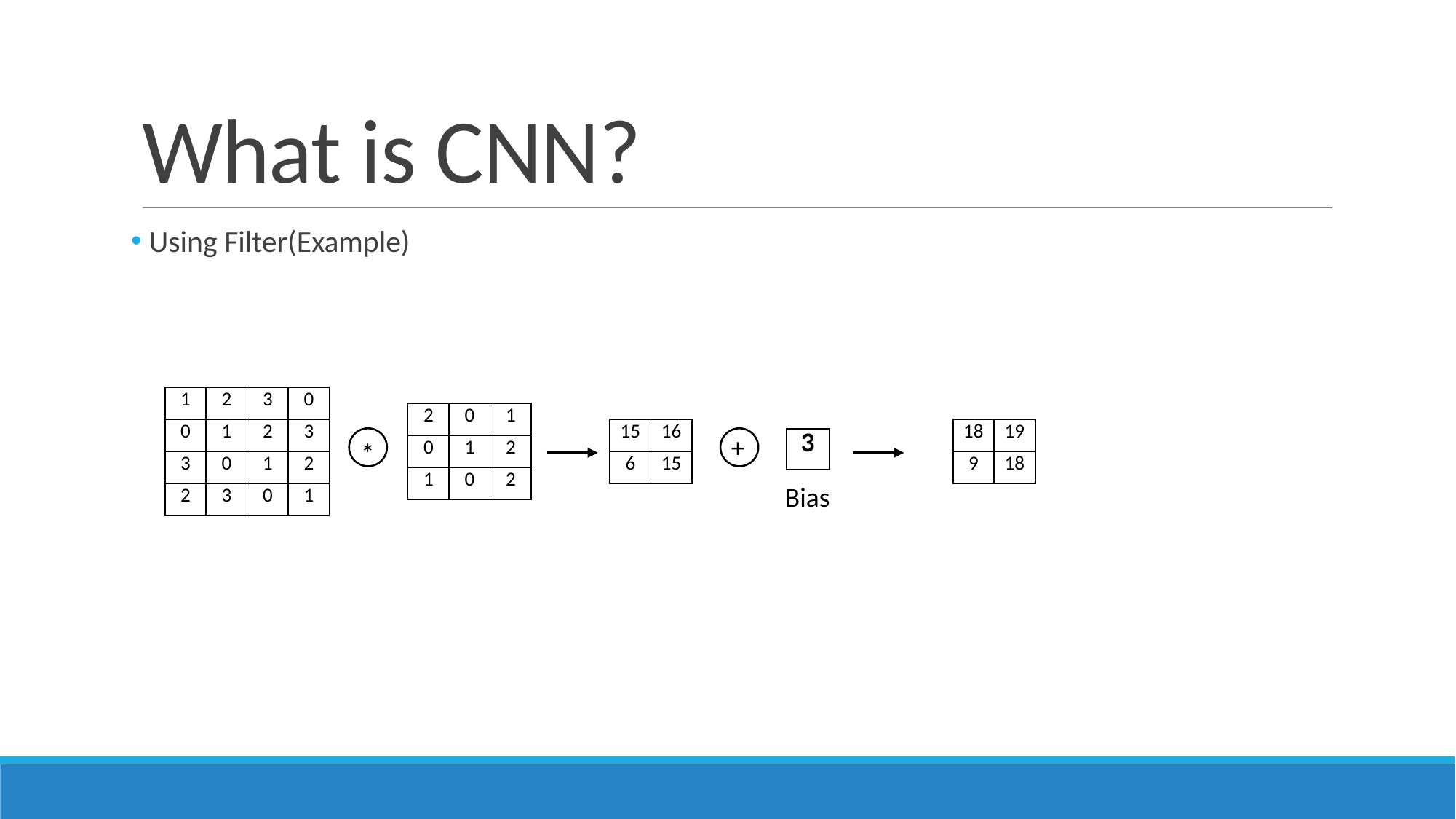

# What is CNN?
 Using Filter(Example)
| 1 | 2 | 3 | 0 |
| --- | --- | --- | --- |
| 0 | 1 | 2 | 3 |
| 3 | 0 | 1 | 2 |
| 2 | 3 | 0 | 1 |
| 2 | 0 | 1 |
| --- | --- | --- |
| 0 | 1 | 2 |
| 1 | 0 | 2 |
| 15 | 16 |
| --- | --- |
| 6 | 15 |
| 18 | 19 |
| --- | --- |
| 9 | 18 |
+

*
| 3 |
| --- |
Bias